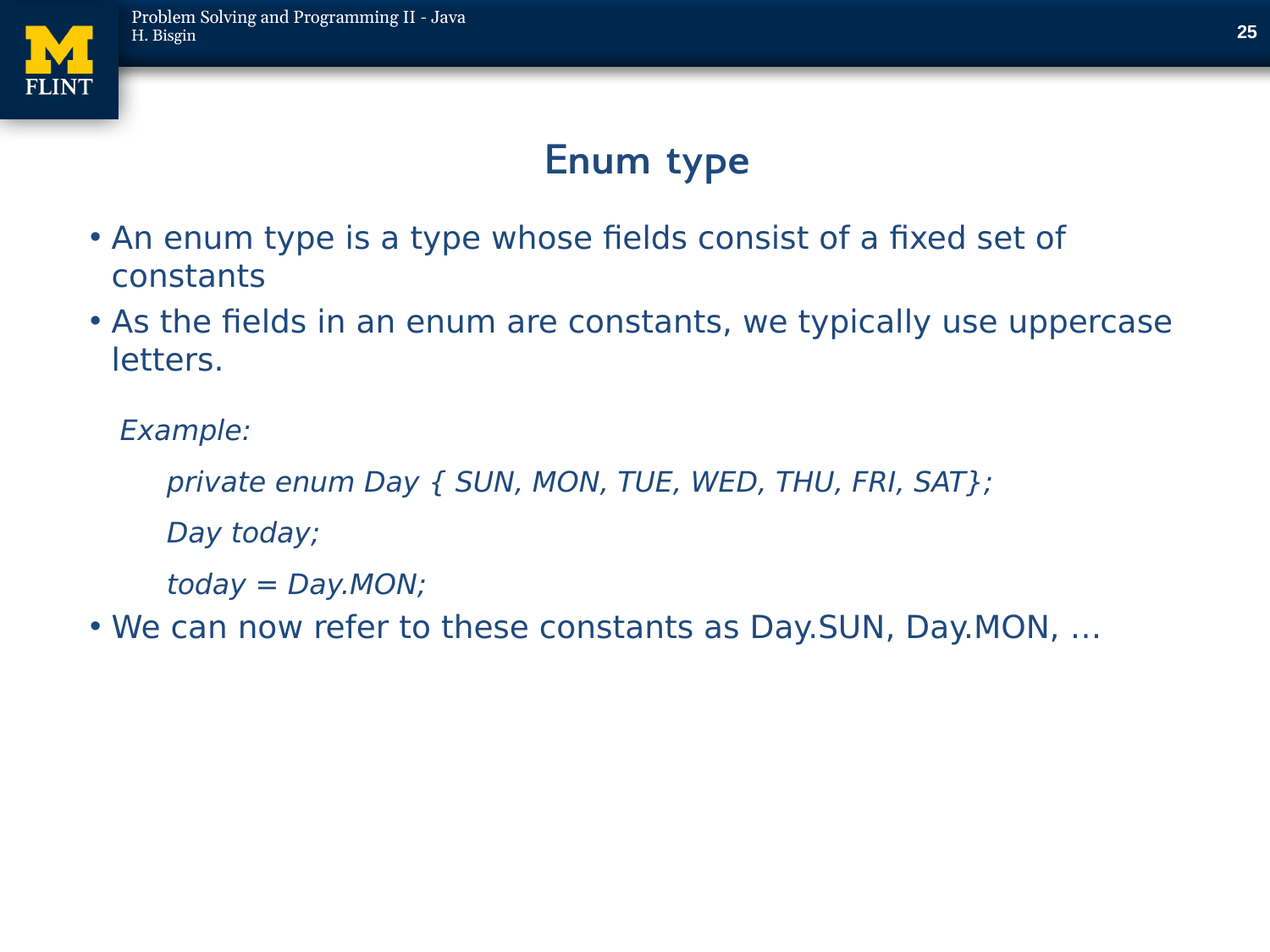

25
# Enum type
An enum type is a type whose fields consist of a fixed set of constants
As the fields in an enum are constants, we typically use uppercase letters.
Example:
private enum Day { SUN, MON, TUE, WED, THU, FRI, SAT};
Day today;
today = Day.MON;
We can now refer to these constants as Day.SUN, Day.MON, …